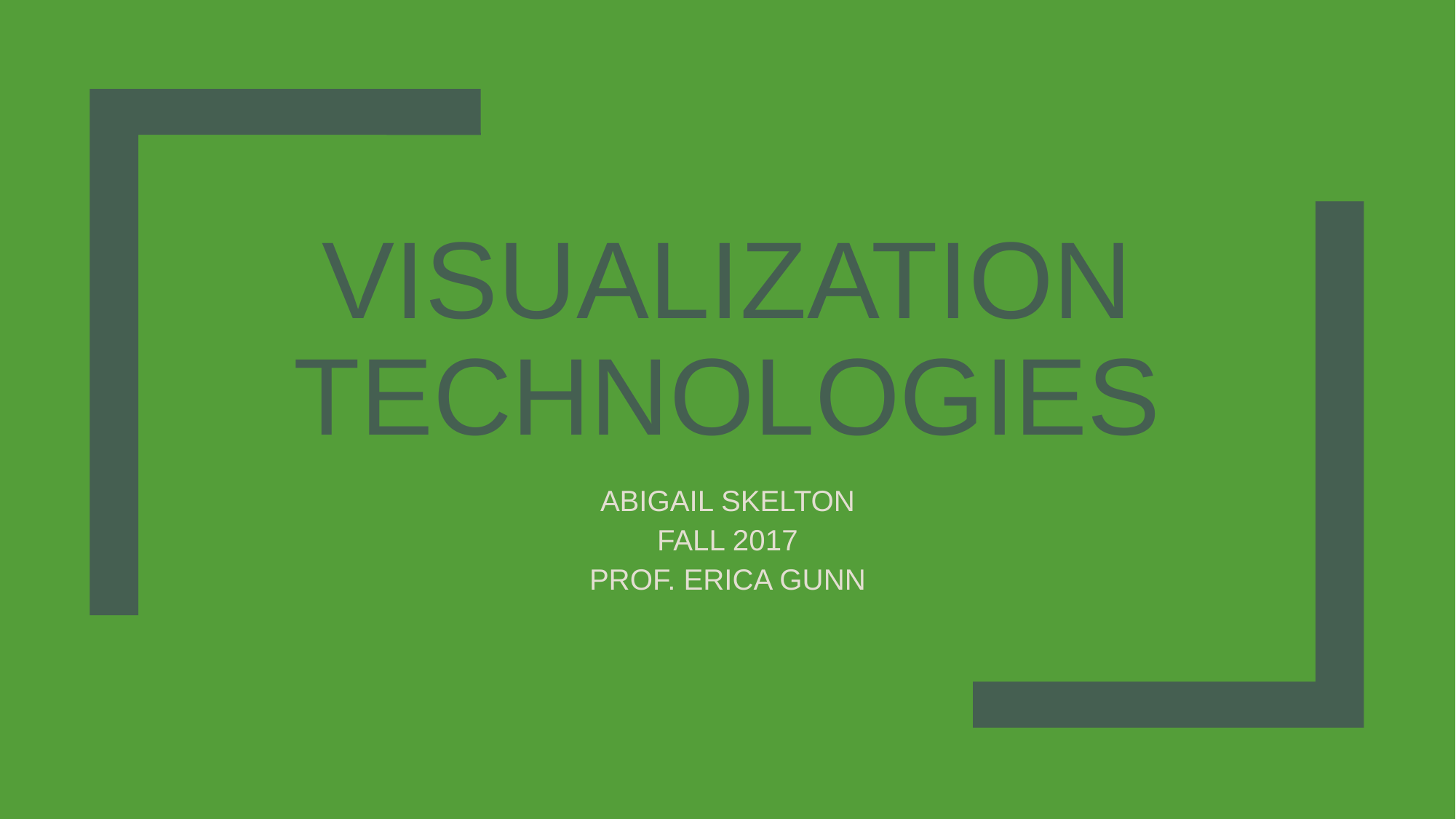

# VISUALIZATION TECHNOLOGIES
ABIGAIL SKELTON
FALL 2017
PROF. ERICA GUNN